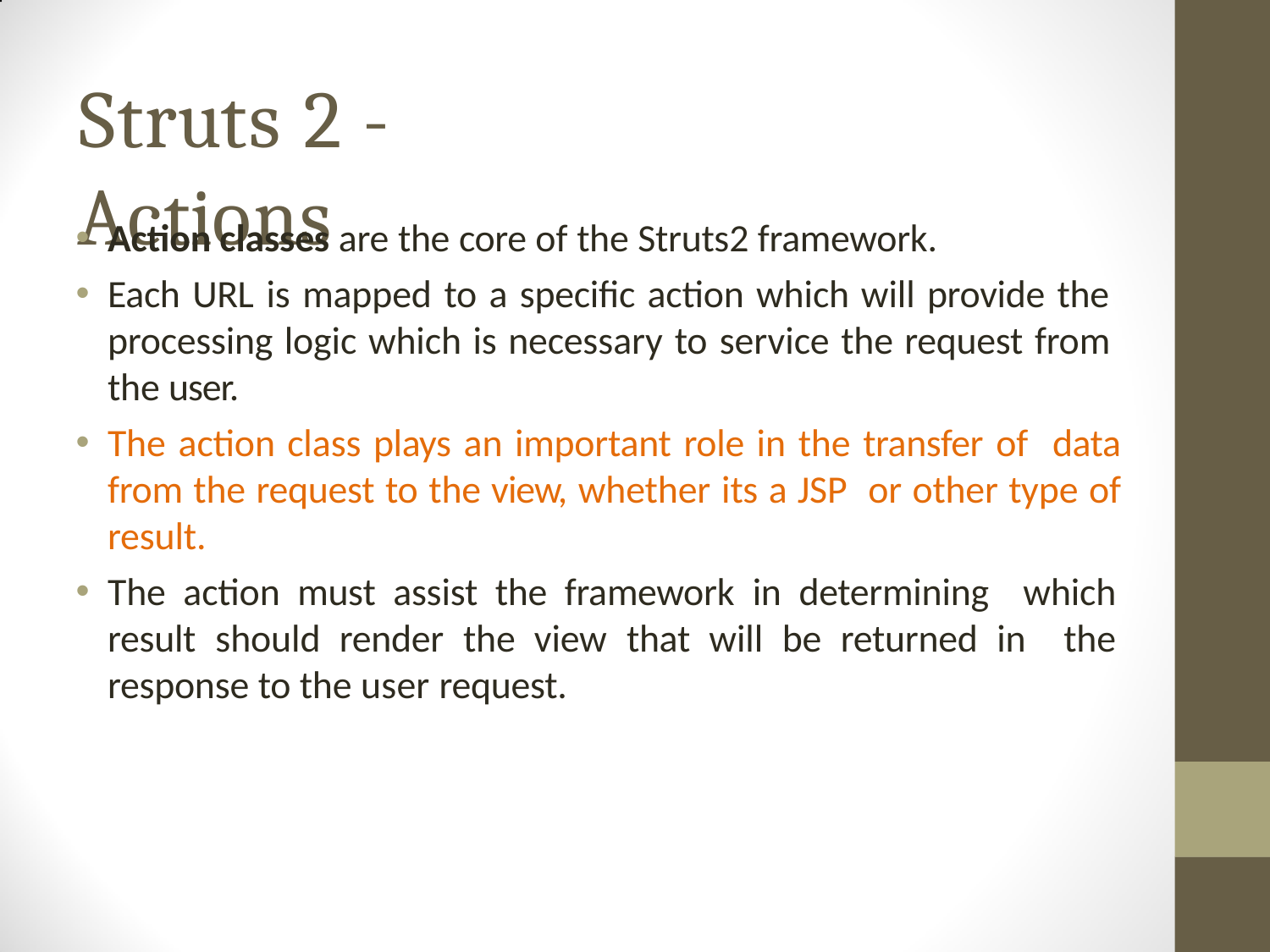

# Struts 2 - Actions
Action classes are the core of the Struts2 framework.
Each URL is mapped to a specific action which will provide the  processing logic which is necessary to service the request from  the user.
The action class plays an important role in the transfer of  data from the request to the view, whether its a JSP  or other type of result.
The action must assist the framework in determining  which result should render the view that will be returned in  the response to the user request.